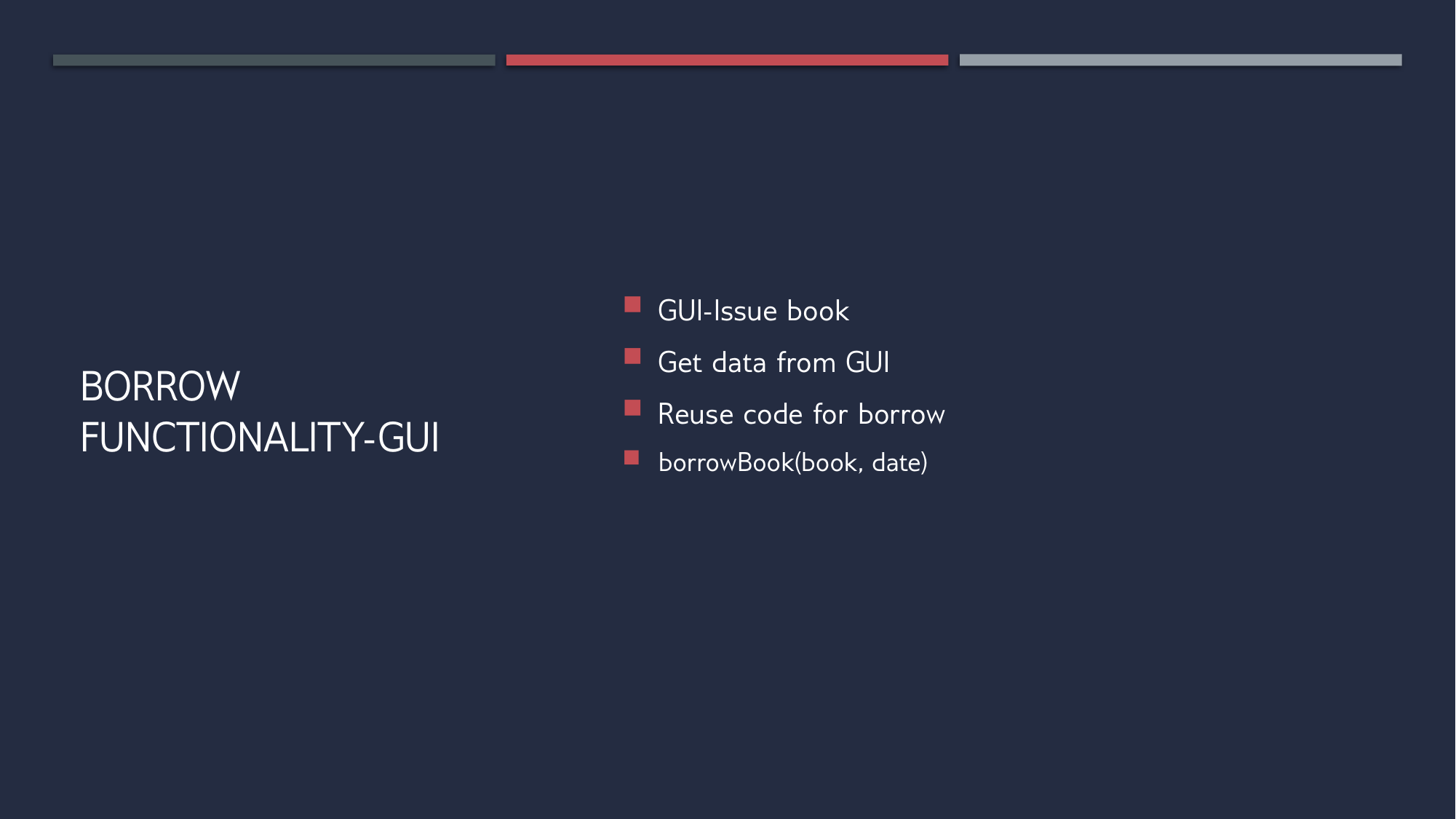

GUI-Issue book
Get data from GUI
Reuse code for borrow
borrowBook(book, date)

# Borrow functionality-GUI